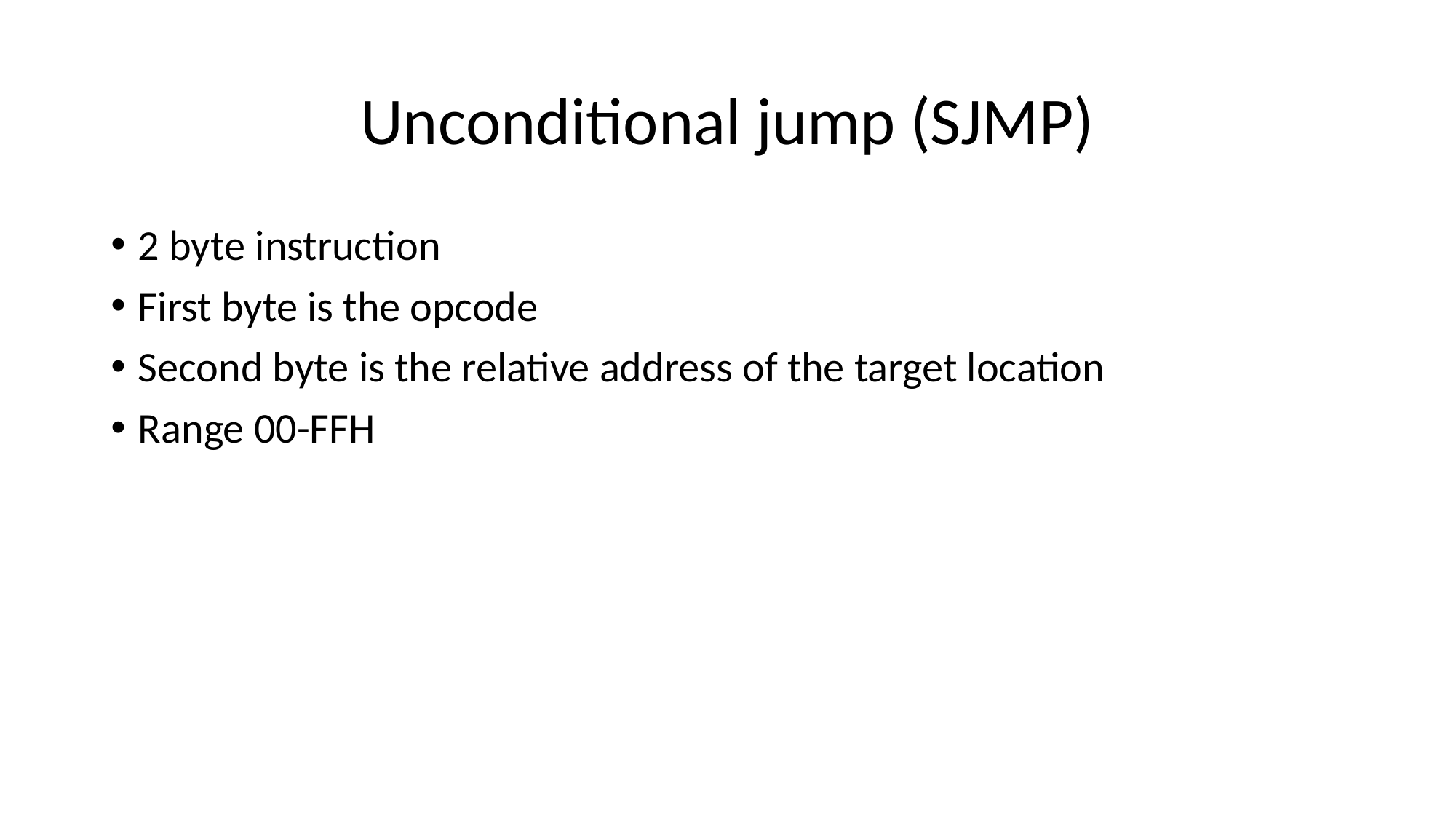

# Unconditional jump (SJMP)
2 byte instruction
First byte is the opcode
Second byte is the relative address of the target location
Range 00-FFH